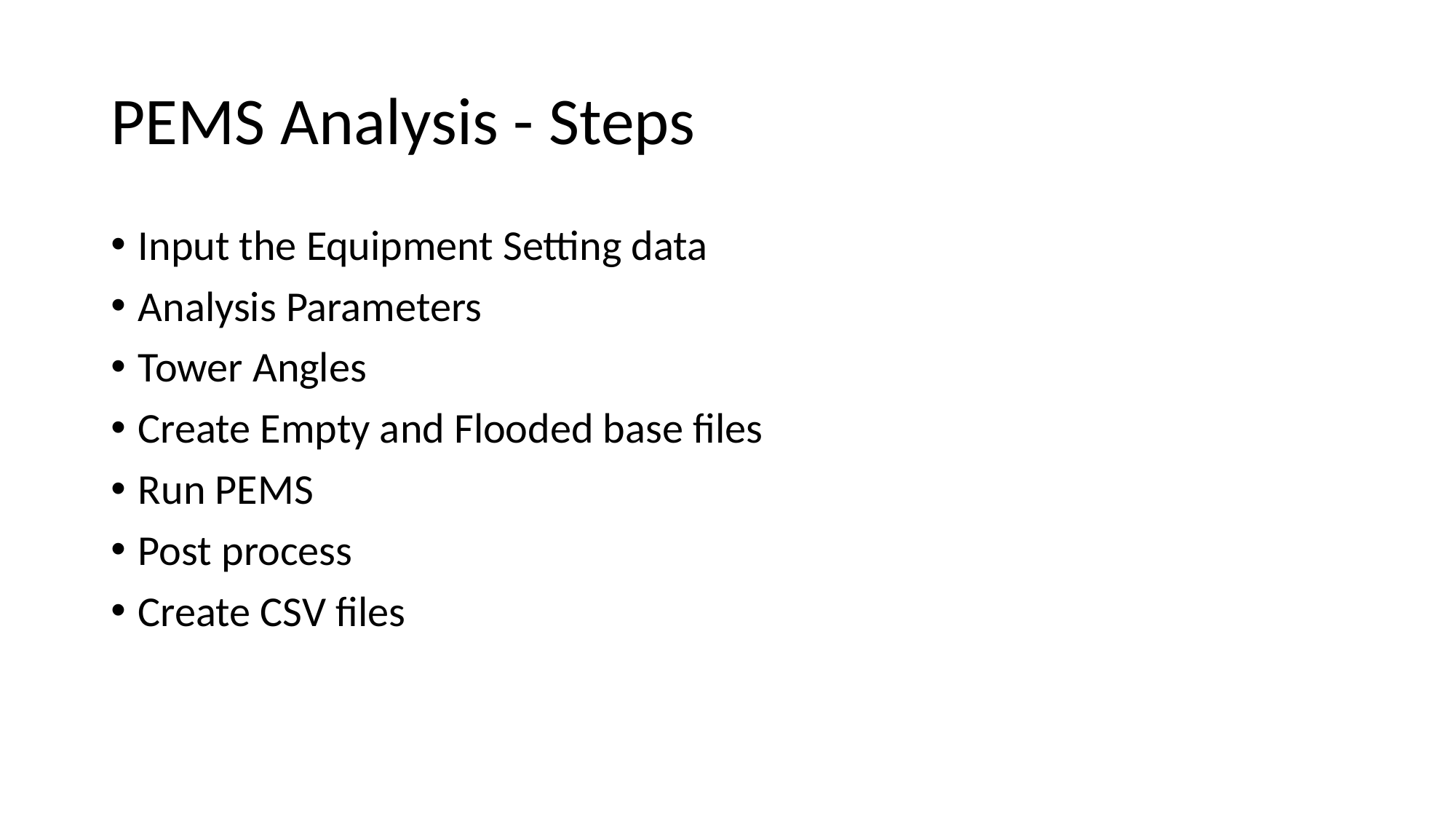

# PEMS Analysis - Steps
Input the Equipment Setting data
Analysis Parameters
Tower Angles
Create Empty and Flooded base files
Run PEMS
Post process
Create CSV files